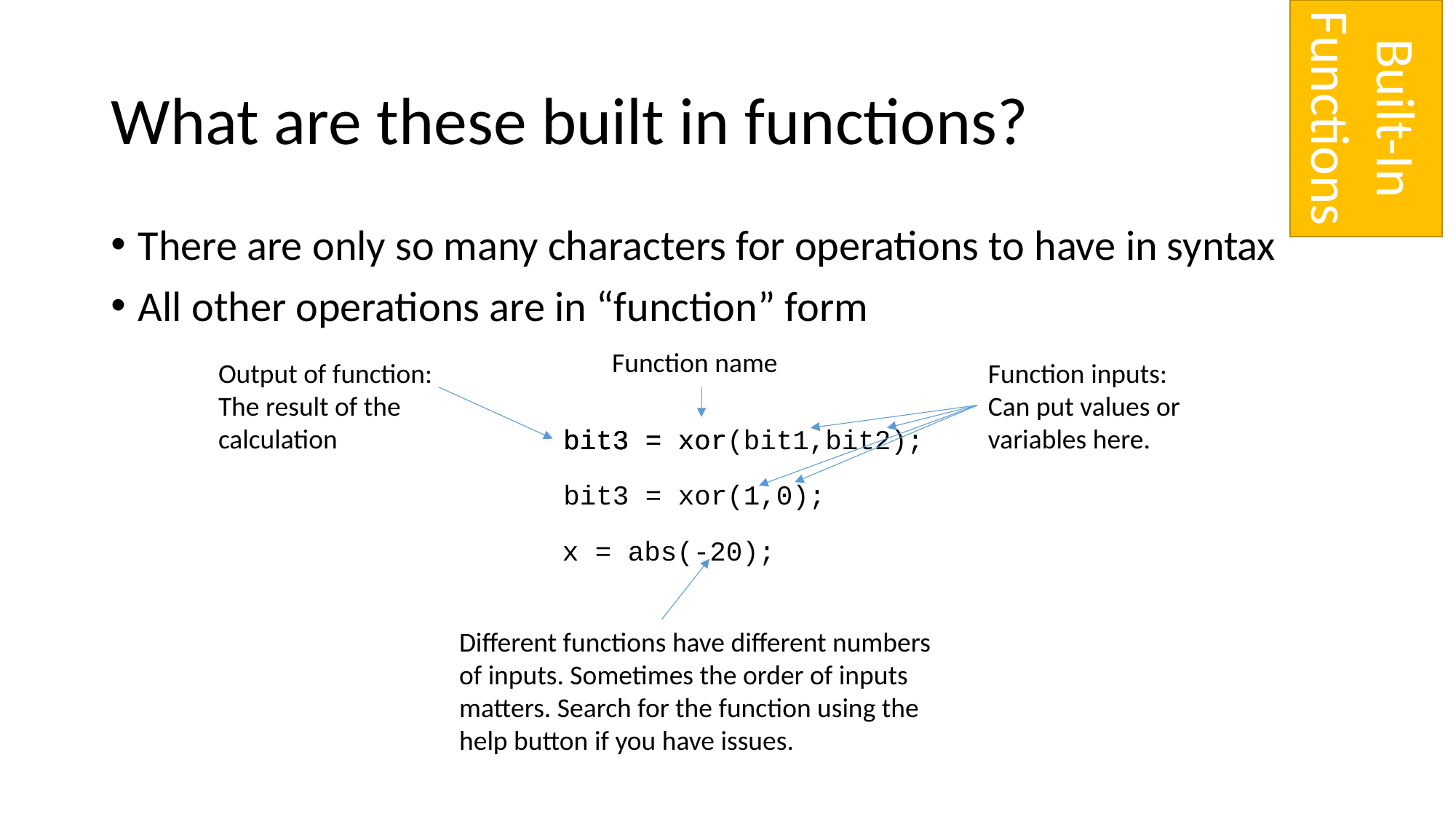

Built-In Functions
# What are these built in functions?
There are only so many characters for operations to have in syntax
All other operations are in “function” form

Function name
Output of function: The result of the calculation
Function inputs: Can put values or variables here.
bit3 = xor(bit1,bit2);
bit3 =
bit3 = xor
bit3 = xor(1,0);
x = abs(-20);
Different functions have different numbers of inputs. Sometimes the order of inputs matters. Search for the function using the help button if you have issues.